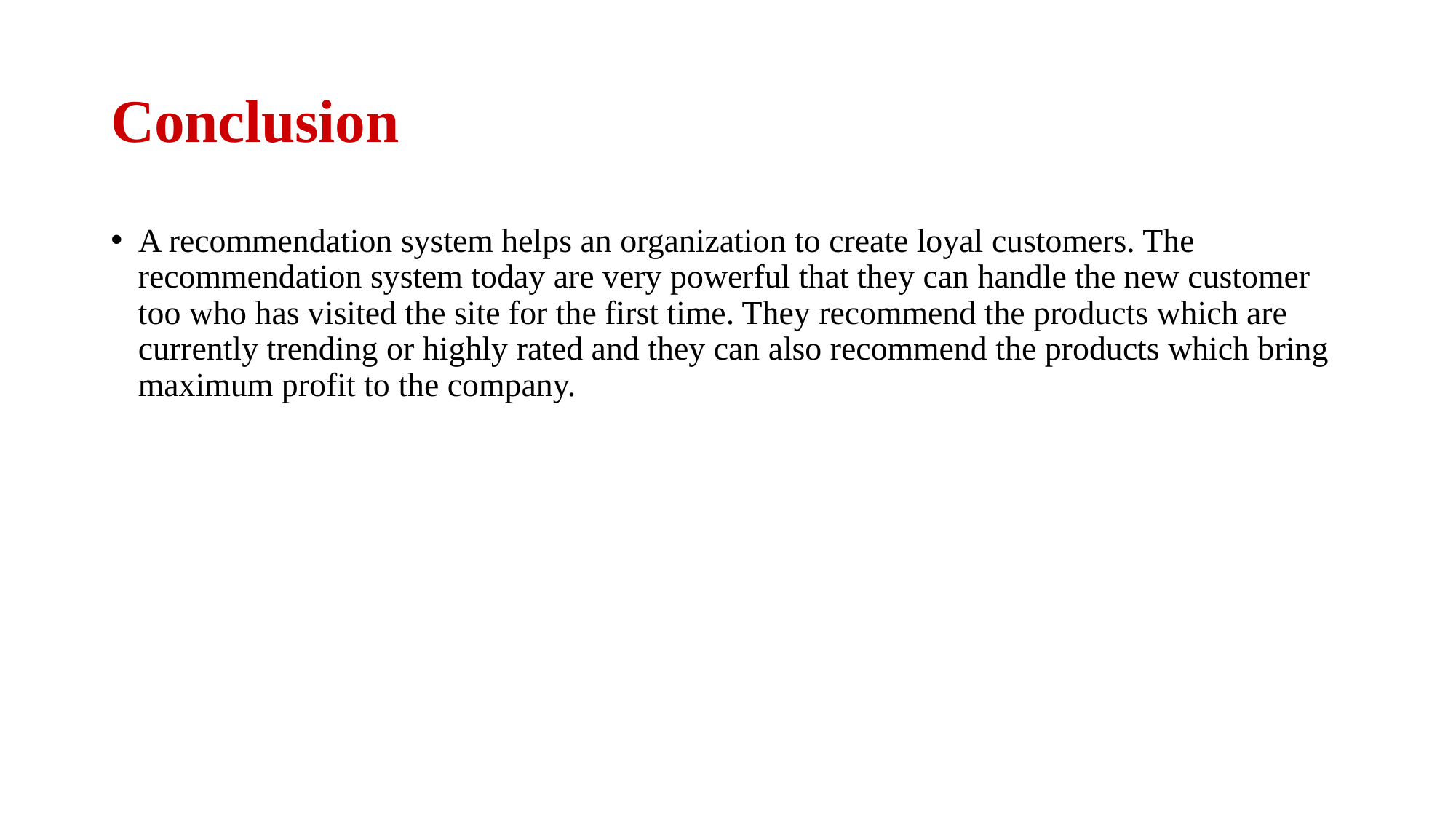

# Conclusion
A recommendation system helps an organization to create loyal customers. The recommendation system today are very powerful that they can handle the new customer too who has visited the site for the first time. They recommend the products which are currently trending or highly rated and they can also recommend the products which bring maximum profit to the company.